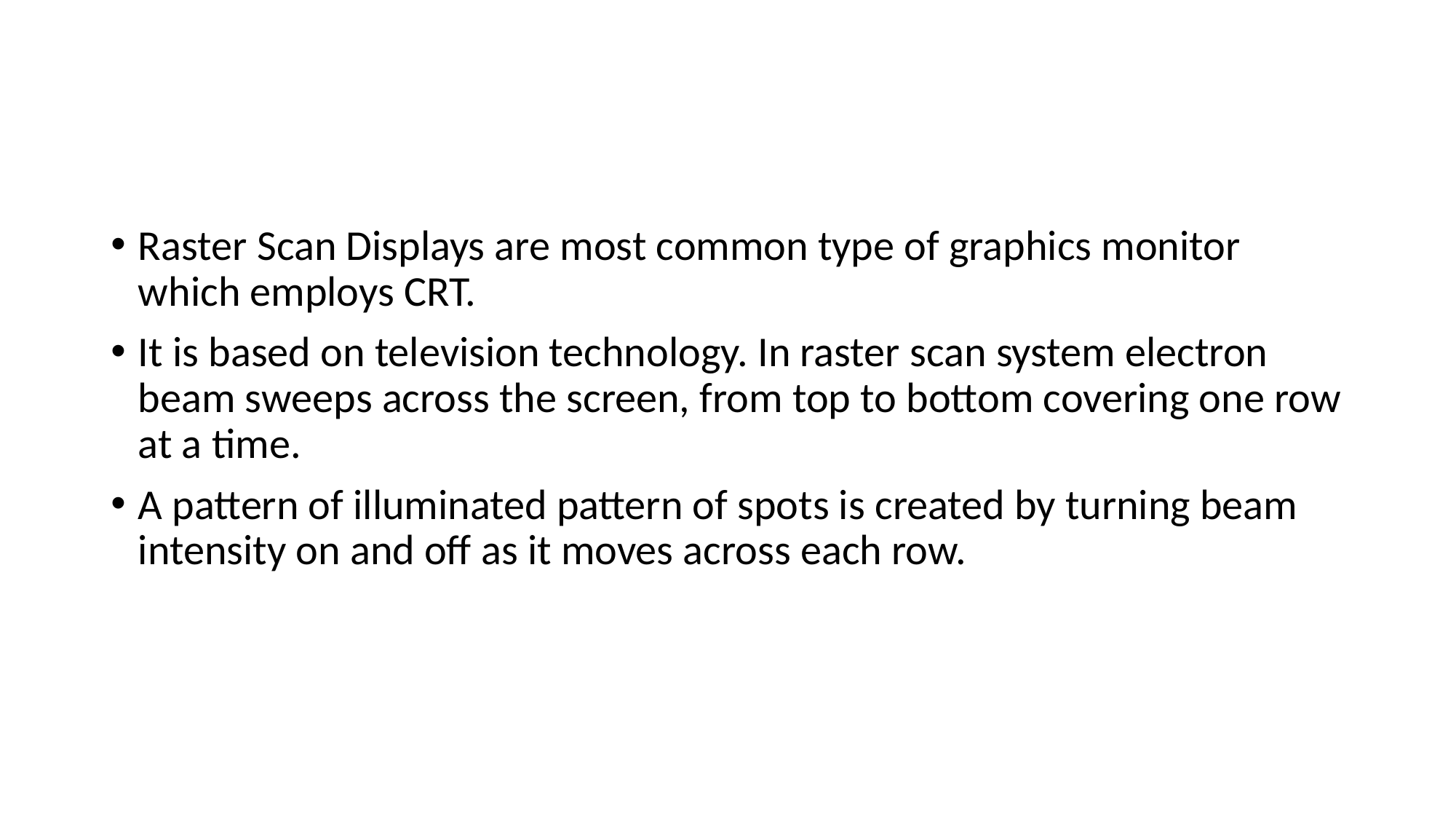

#
Raster Scan Displays are most common type of graphics monitor which employs CRT.
It is based on television technology. In raster scan system electron beam sweeps across the screen, from top to bottom covering one row at a time.
A pattern of illuminated pattern of spots is created by turning beam intensity on and off as it moves across each row.